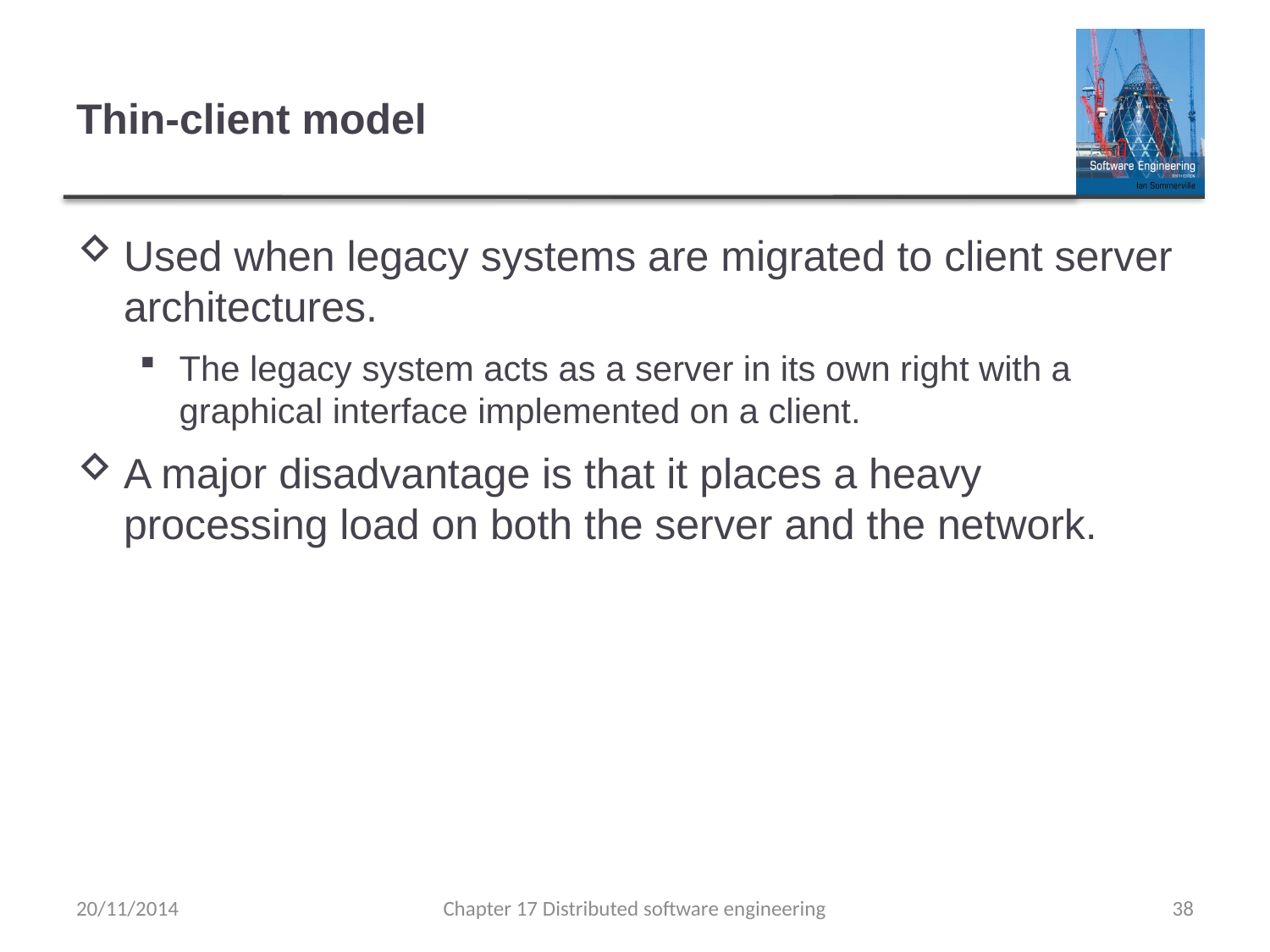

# Thin-client model
Used when legacy systems are migrated to client server architectures.
The legacy system acts as a server in its own right with a graphical interface implemented on a client.
A major disadvantage is that it places a heavy processing load on both the server and the network.
20/11/2014
Chapter 17 Distributed software engineering
38